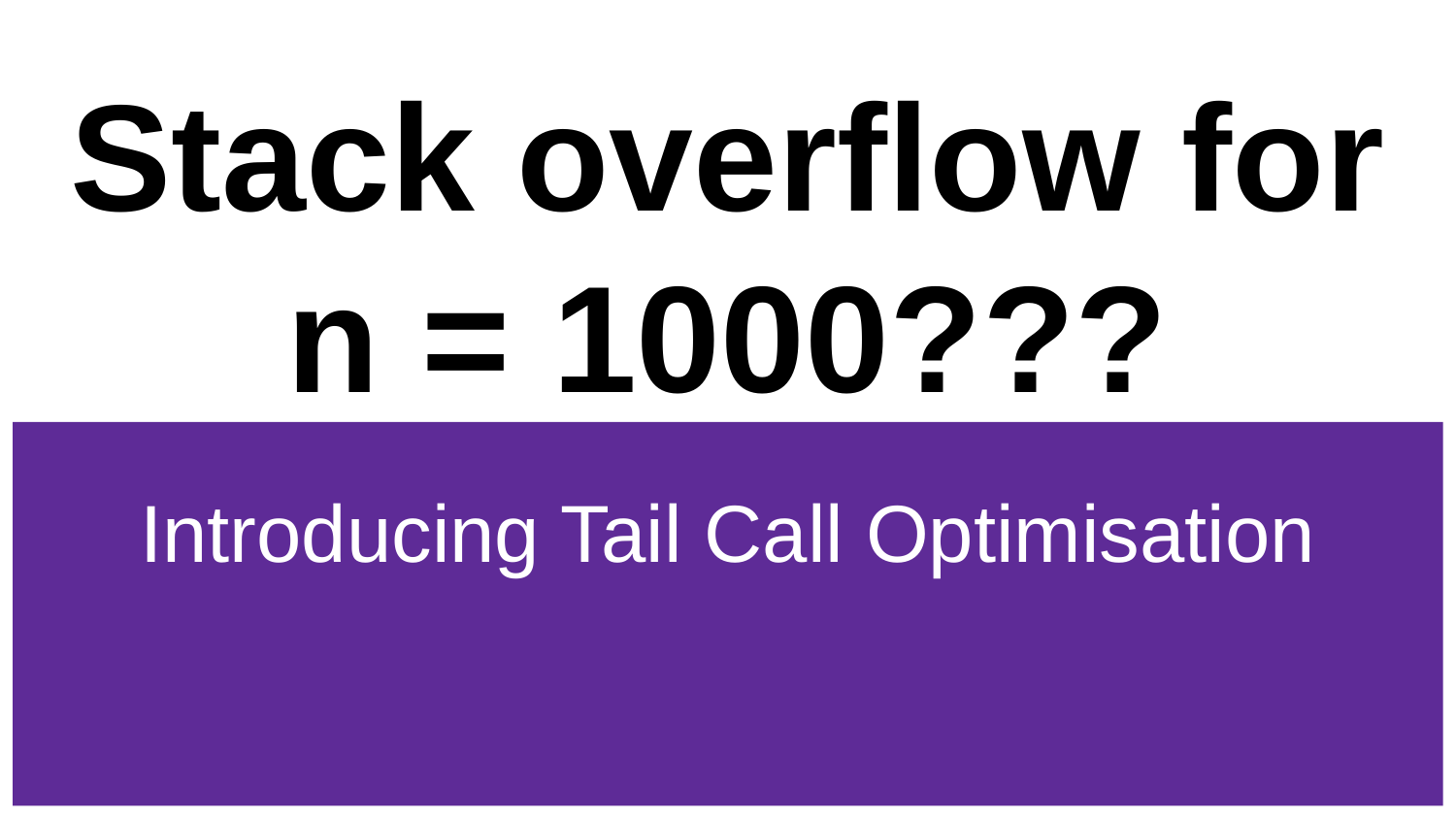

# Stack overflow for n = 1000???
Introducing Tail Call Optimisation